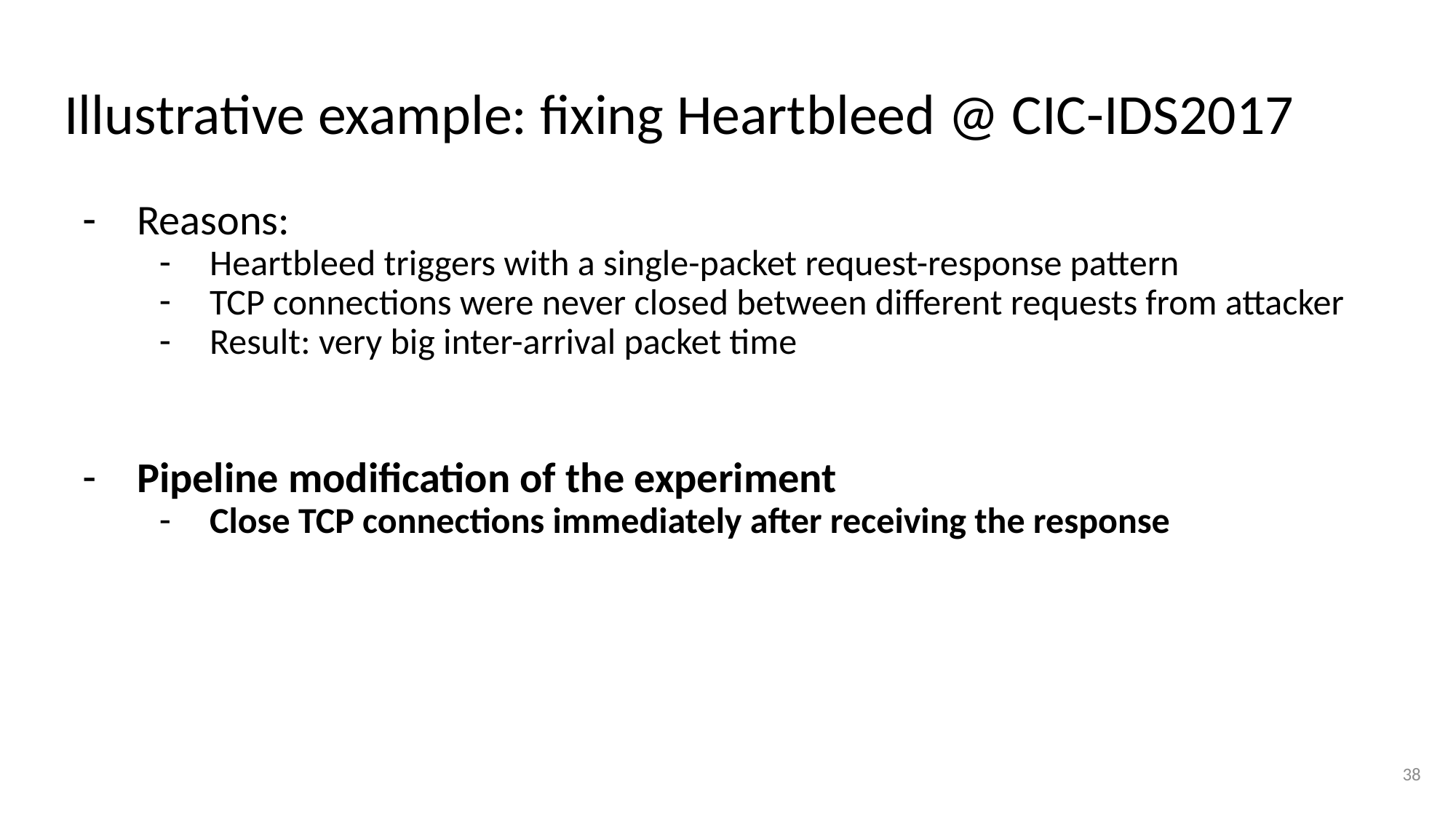

# Illustrative example: fixing Heartbleed @ CIC-IDS2017
Reasons:
Heartbleed triggers with a single-packet request-response pattern
TCP connections were never closed between different requests from attacker
Result: very big inter-arrival packet time

Pipeline modification of the experiment
Close TCP connections immediately after receiving the response

38